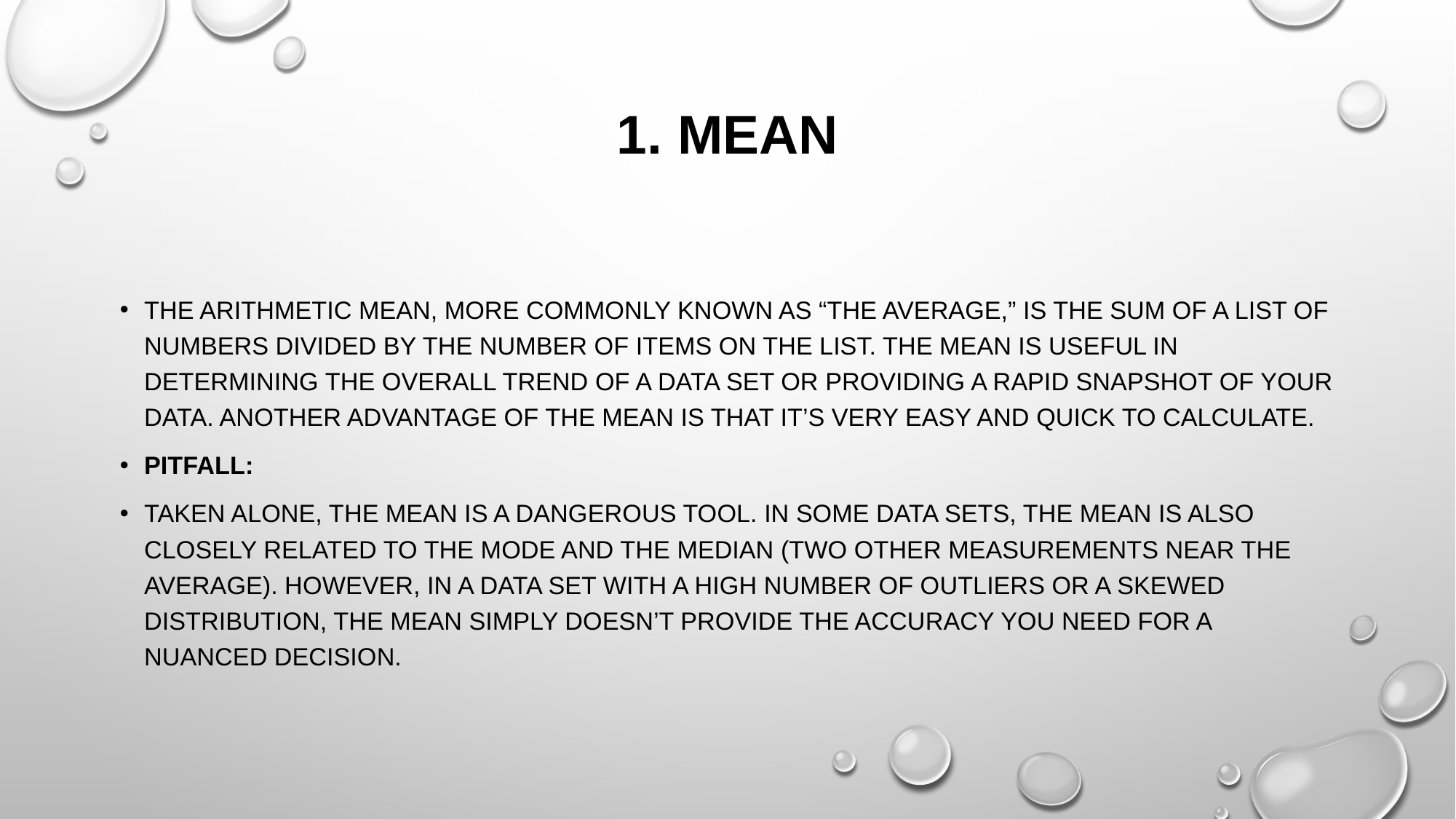

# 1. Mean
The arithmetic mean, more commonly known as “the average,” is the sum of a list of numbers divided by the number of items on the list. The mean is useful in determining the overall trend of a data set or providing a rapid snapshot of your data. Another advantage of the mean is that it’s very easy and quick to calculate.
Pitfall:
Taken alone, the mean is a dangerous tool. In some data sets, the mean is also closely related to the mode and the median (two other measurements near the average). However, in a data set with a high number of outliers or a skewed distribution, the mean simply doesn’t provide the accuracy you need for a nuanced decision.